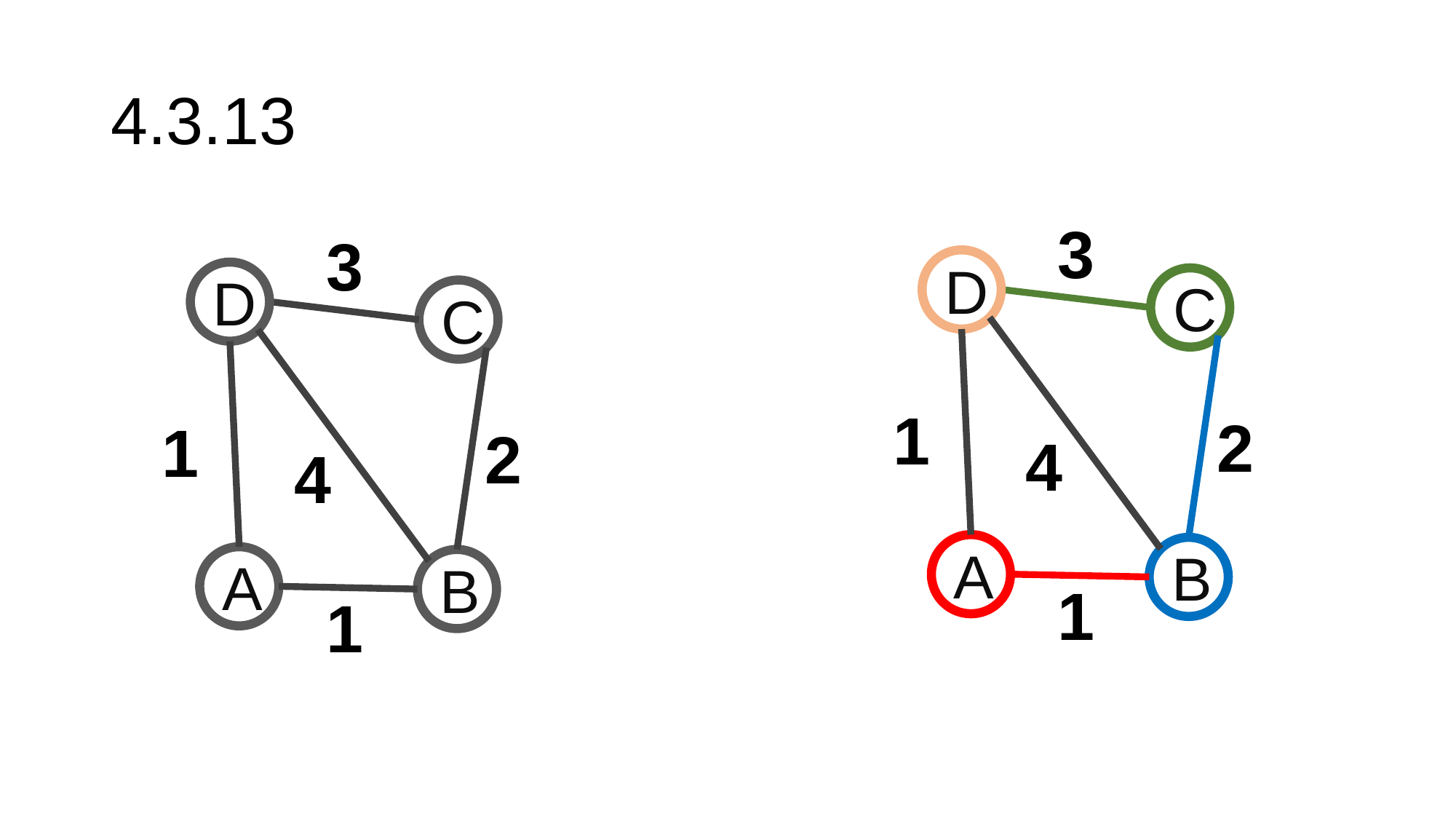

# 4.3.13
3
D
4
C
1
2
A
B
1
3
D
4
C
1
2
A
B
1